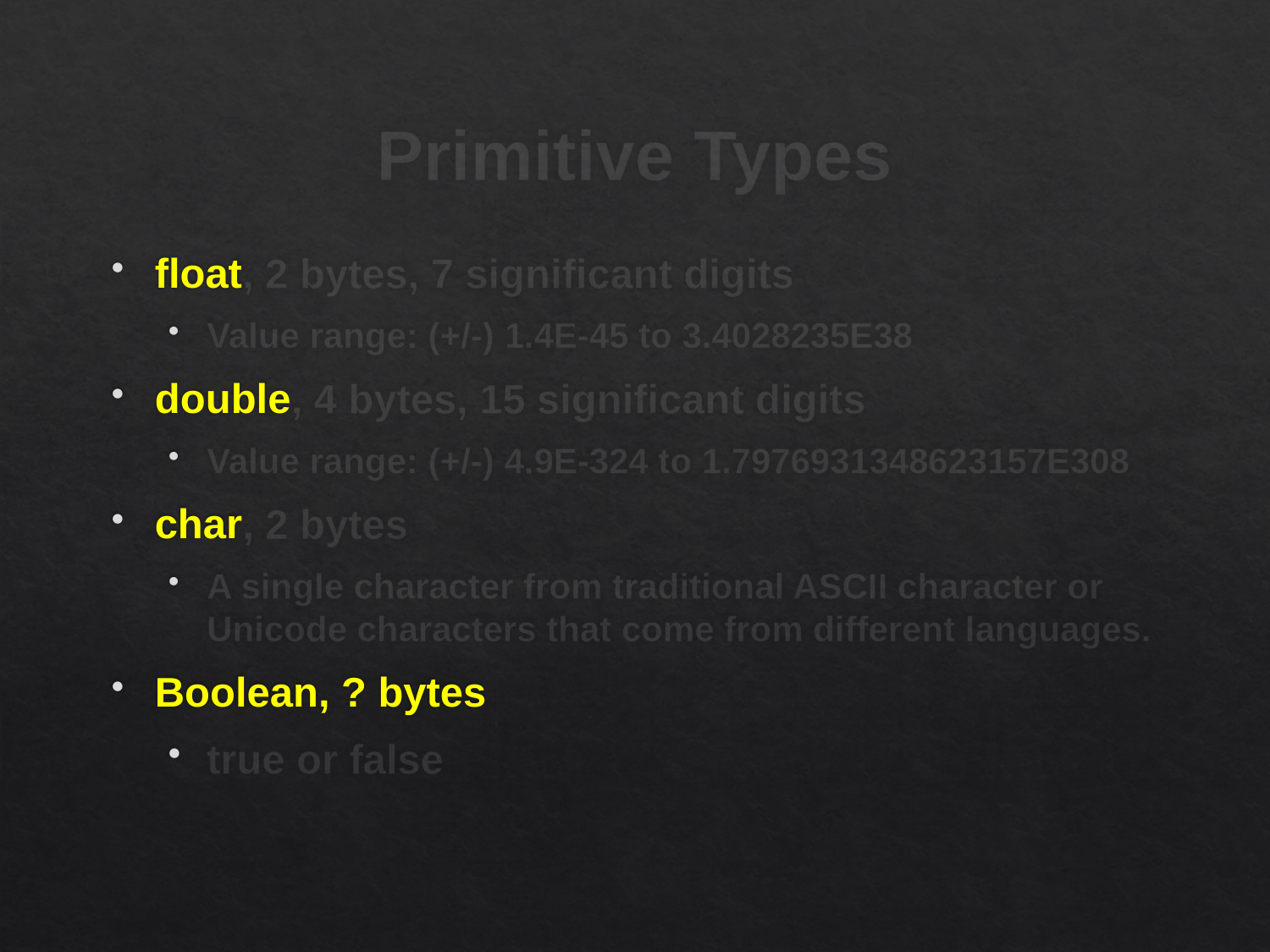

# Primitive Types
float, 2 bytes, 7 significant digits
Value range: (+/-) 1.4E-45 to 3.4028235E38
double, 4 bytes, 15 significant digits
Value range: (+/-) 4.9E-324 to 1.7976931348623157E308
char, 2 bytes
A single character from traditional ASCII character or Unicode characters that come from different languages.
Boolean, ? bytes
true or false